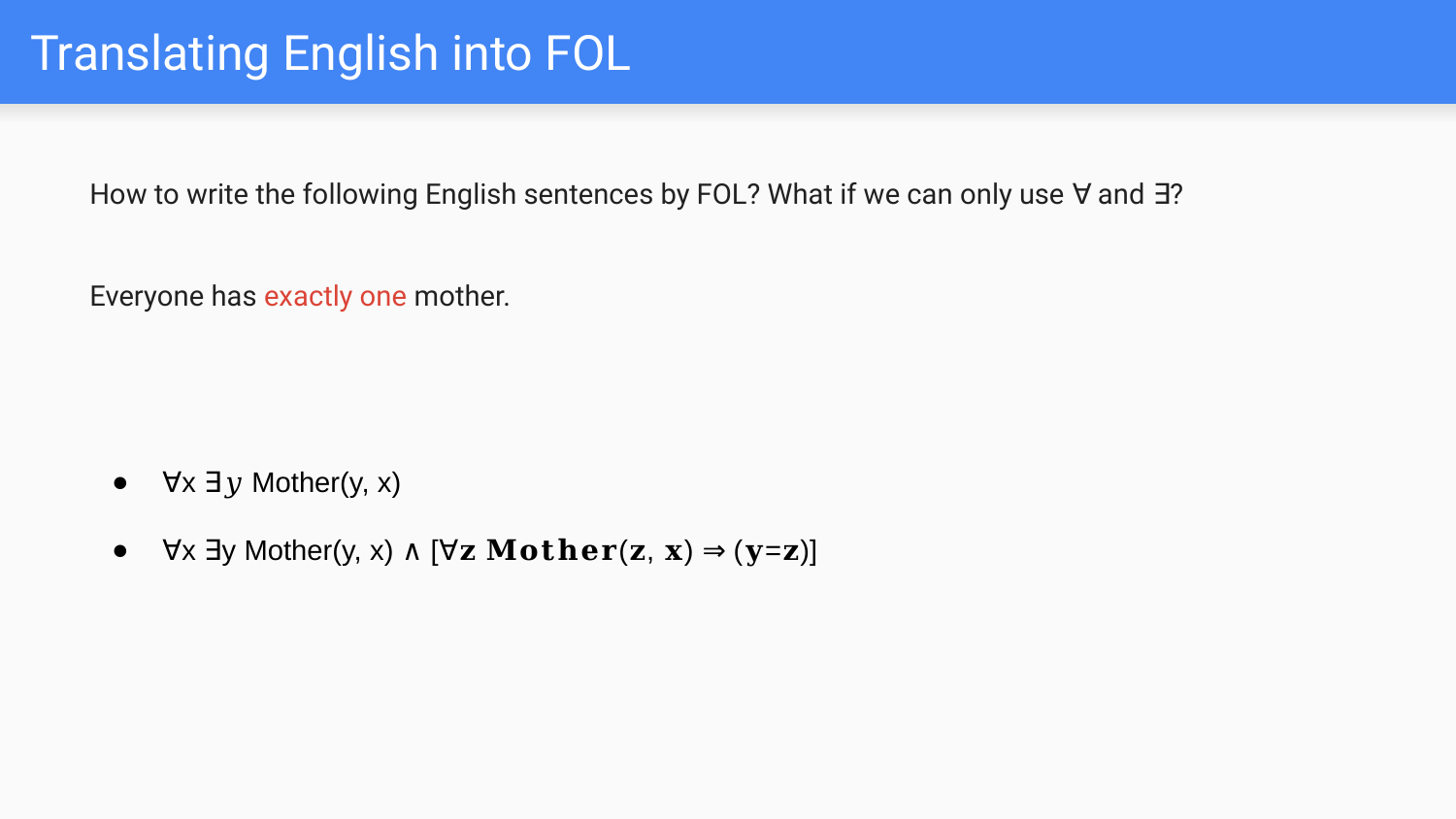

# Translating English into FOL
How to write the following English sentences by FOL? What if we can only use ∀ and ∃?

Everyone has exactly one mother.

∀x ∃𝑦 Mother(y, x)

∀x ∃y Mother(y, x) ∧ [∀𝐳 𝐌𝐨𝐭𝐡𝐞𝐫(𝐳, 𝐱) ⇒ (𝐲=𝐳)]